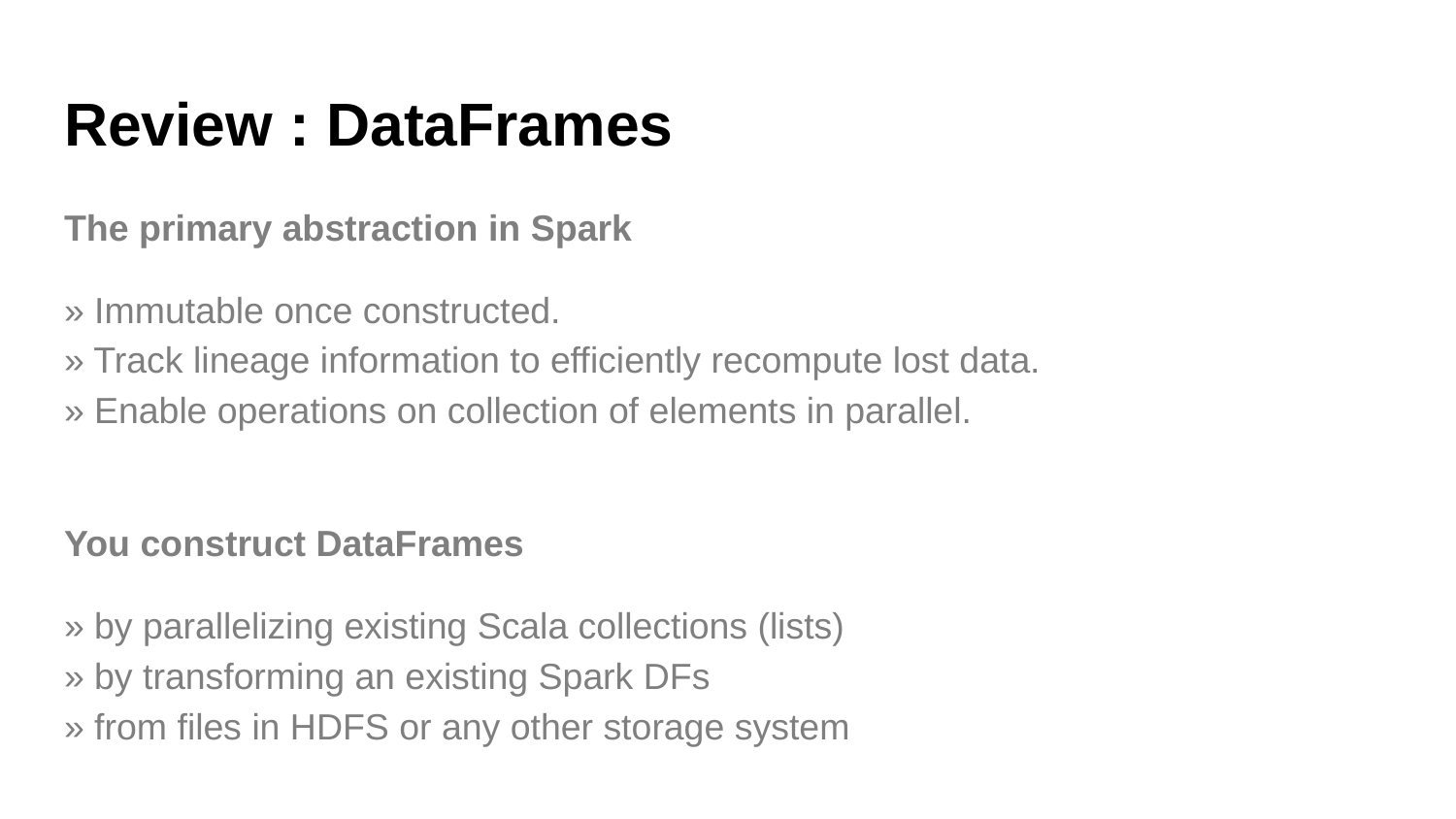

# Review : DataFrames
The primary abstraction in Spark
» Immutable once constructed.
» Track lineage information to efficiently recompute lost data.
» Enable operations on collection of elements in parallel.

You construct DataFrames
» by parallelizing existing Scala collections (lists)
» by transforming an existing Spark DFs
» from files in HDFS or any other storage system